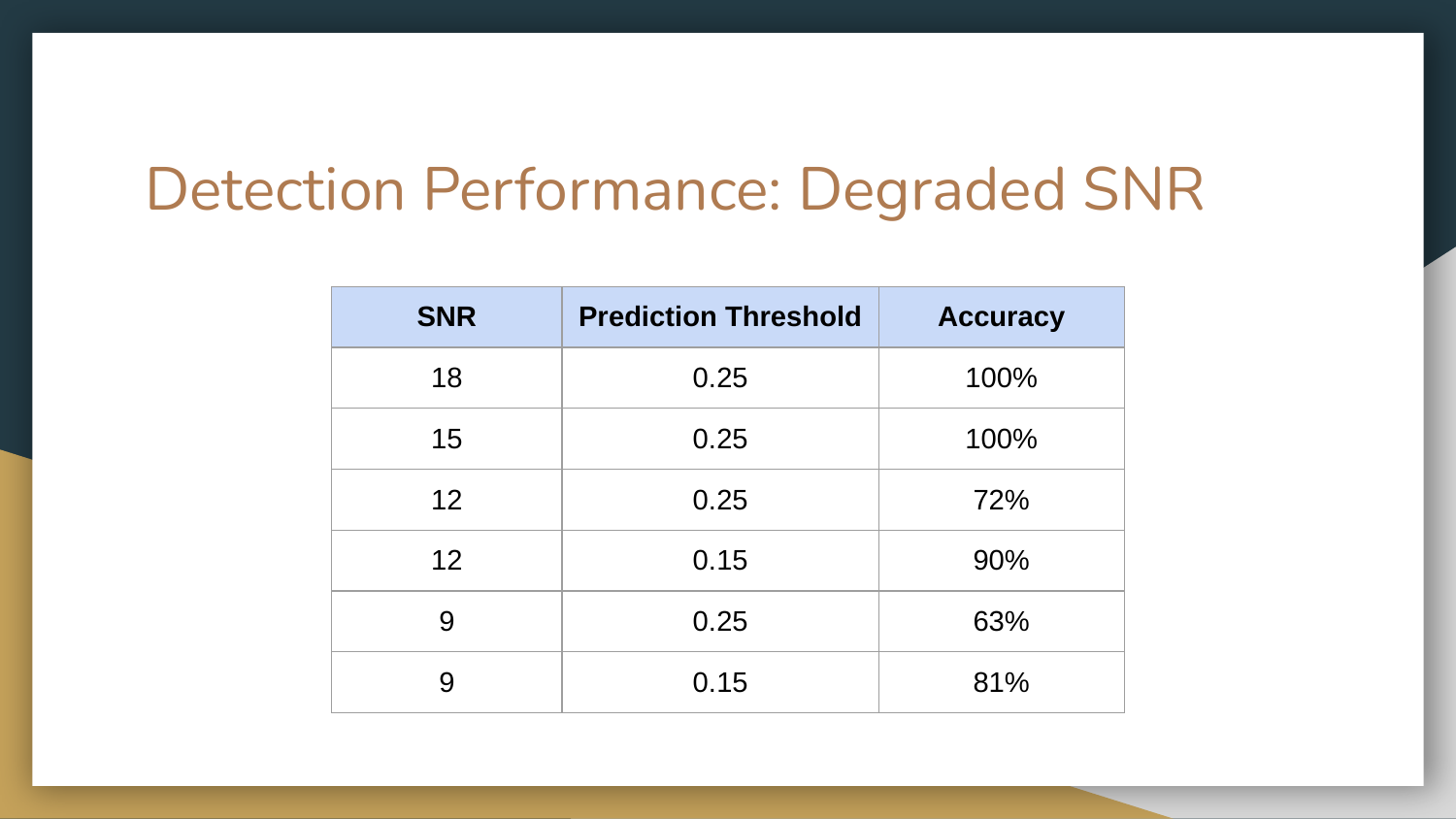

# Detection Performance: Degraded SNR
| SNR | Prediction Threshold | Accuracy |
| --- | --- | --- |
| 18 | 0.25 | 100% |
| 15 | 0.25 | 100% |
| 12 | 0.25 | 72% |
| 12 | 0.15 | 90% |
| 9 | 0.25 | 63% |
| 9 | 0.15 | 81% |